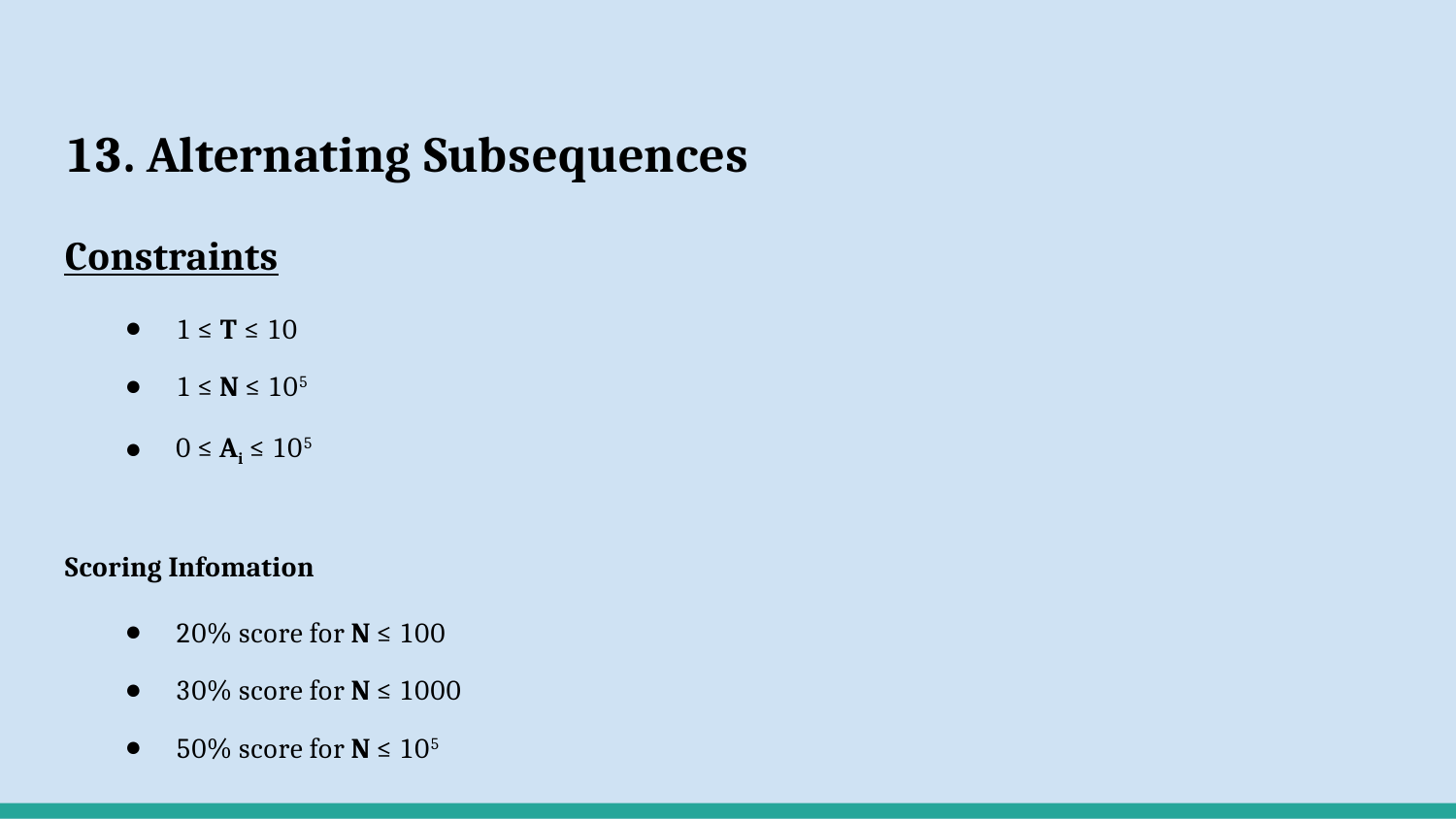

# 13. Alternating Subsequences

Constraints
1 ≤ T ≤ 10
1 ≤ N ≤ 105
0 ≤ Ai ≤ 105
Scoring Infomation
20% score for N ≤ 100
30% score for N ≤ 1000
50% score for N ≤ 105